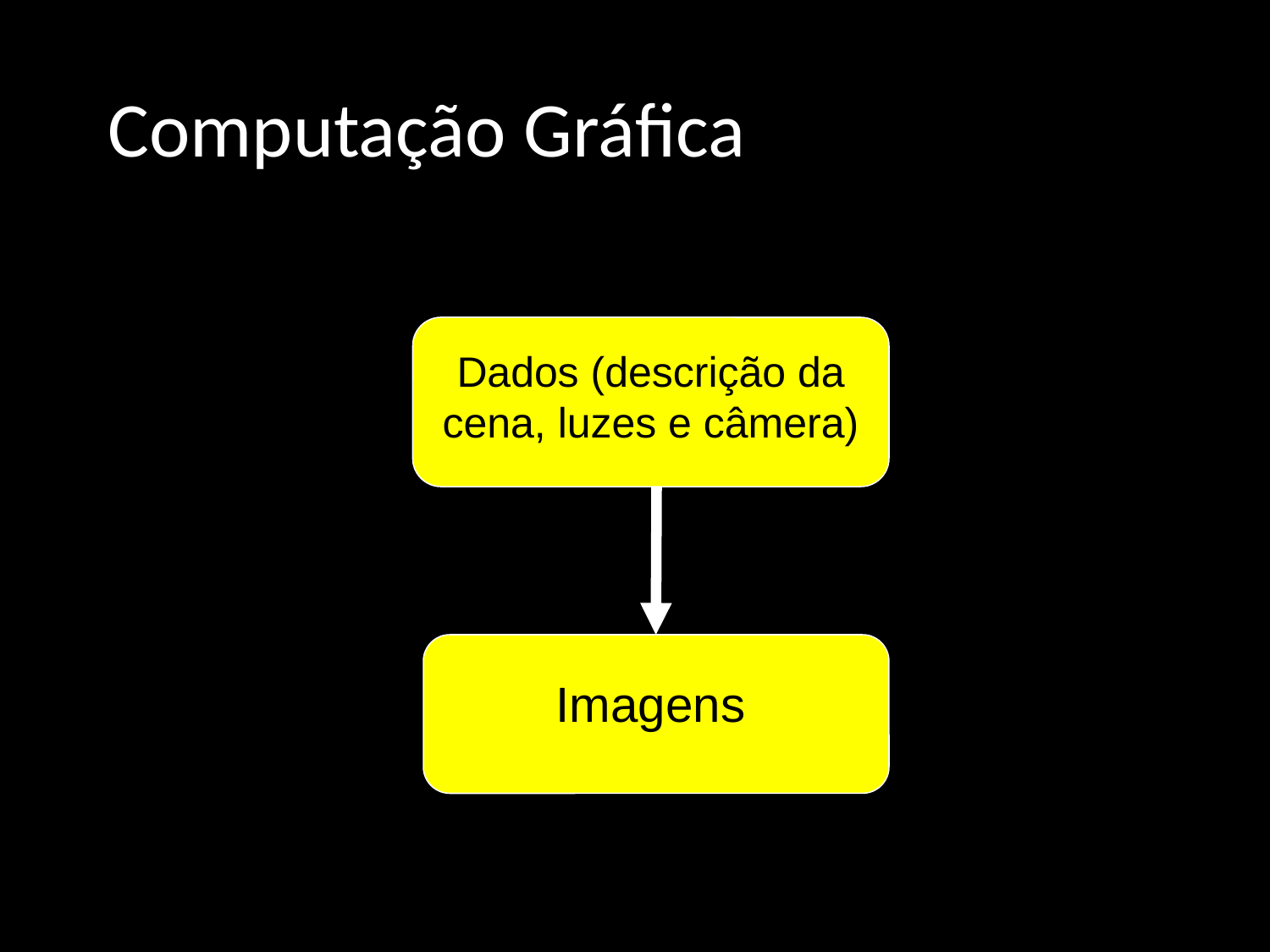

# Computação Gráfica

Dados (descrição da cena, luzes e câmera)

Imagens